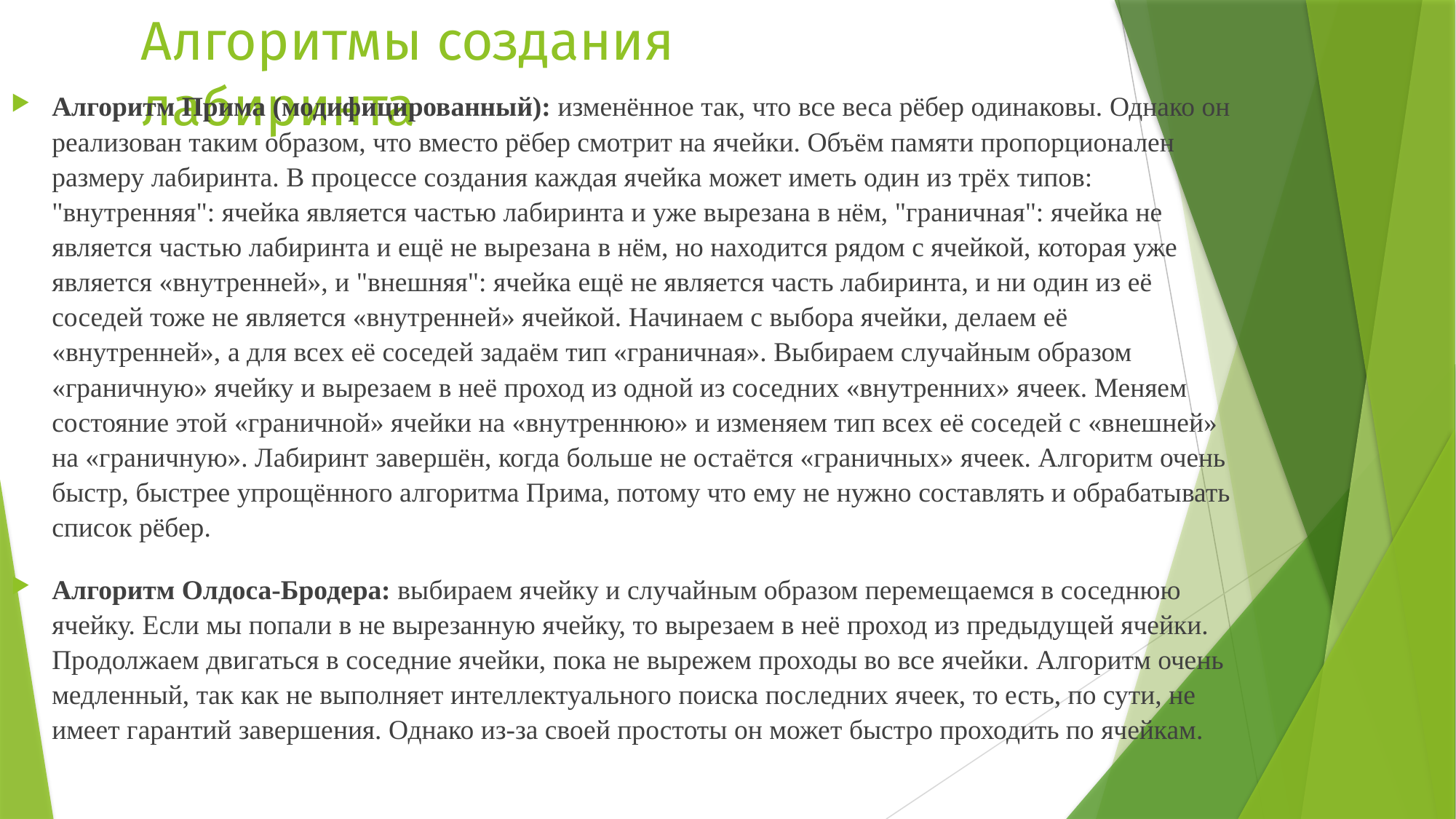

# Алгоритмы создания лабиринта
Алгоритм Прима (модифицированный): изменённое так, что все веса рёбер одинаковы. Однако он реализован таким образом, что вместо рёбер смотрит на ячейки. Объём памяти пропорционален размеру лабиринта. В процессе создания каждая ячейка может иметь один из трёх типов: "внутренняя": ячейка является частью лабиринта и уже вырезана в нём, "граничная": ячейка не является частью лабиринта и ещё не вырезана в нём, но находится рядом с ячейкой, которая уже является «внутренней», и "внешняя": ячейка ещё не является часть лабиринта, и ни один из её соседей тоже не является «внутренней» ячейкой. Начинаем с выбора ячейки, делаем её «внутренней», а для всех её соседей задаём тип «граничная». Выбираем случайным образом «граничную» ячейку и вырезаем в неё проход из одной из соседних «внутренних» ячеек. Меняем состояние этой «граничной» ячейки на «внутреннюю» и изменяем тип всех её соседей с «внешней» на «граничную». Лабиринт завершён, когда больше не остаётся «граничных» ячеек. Алгоритм очень быстр, быстрее упрощённого алгоритма Прима, потому что ему не нужно составлять и обрабатывать список рёбер.
Алгоритм Олдоса-Бродера: выбираем ячейку и случайным образом перемещаемся в соседнюю ячейку. Если мы попали в не вырезанную ячейку, то вырезаем в неё проход из предыдущей ячейки. Продолжаем двигаться в соседние ячейки, пока не вырежем проходы во все ячейки. Алгоритм очень медленный, так как не выполняет интеллектуального поиска последних ячеек, то есть, по сути, не имеет гарантий завершения. Однако из-за своей простоты он может быстро проходить по ячейкам.